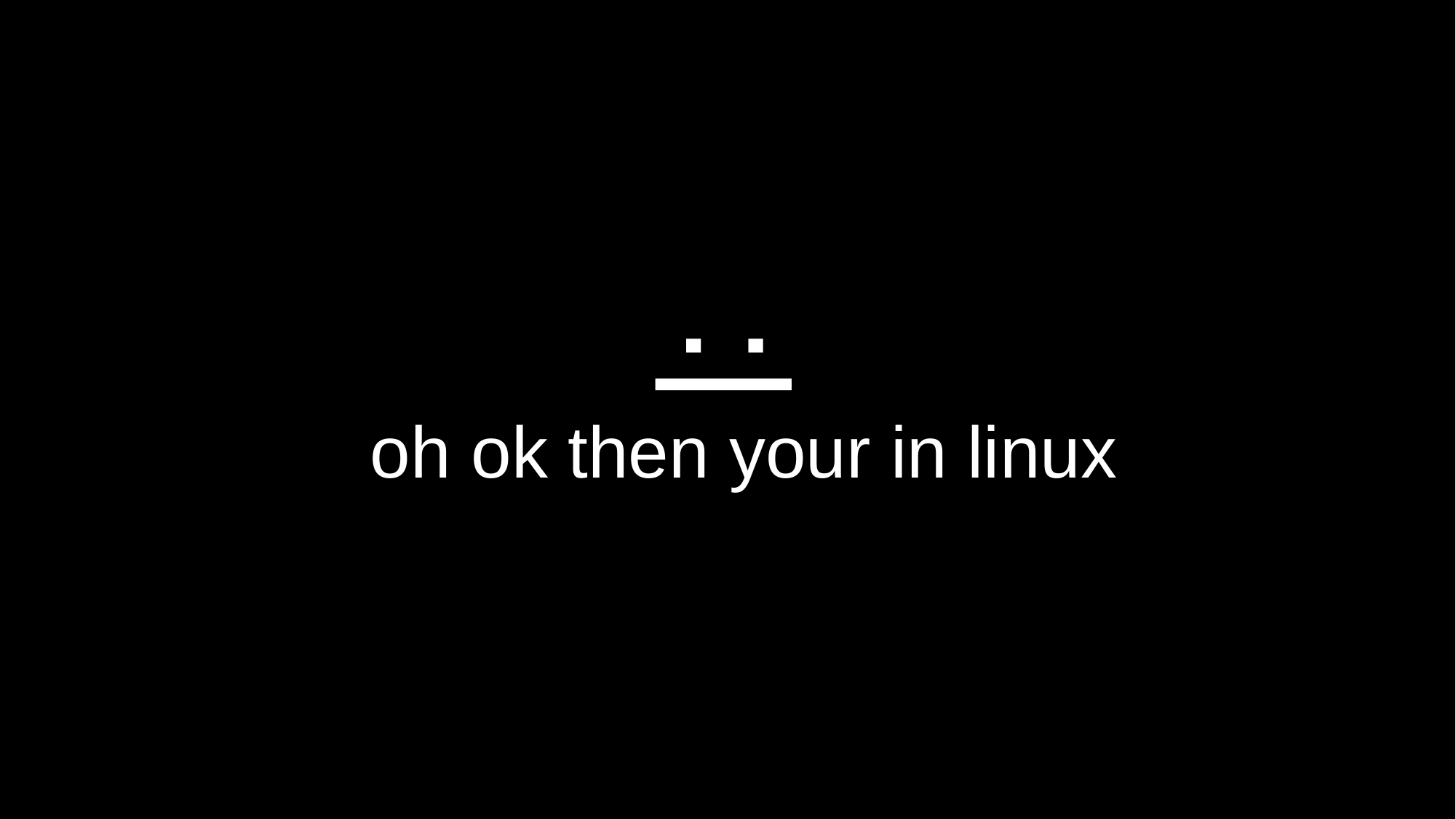

:|
oh ok then your in linux